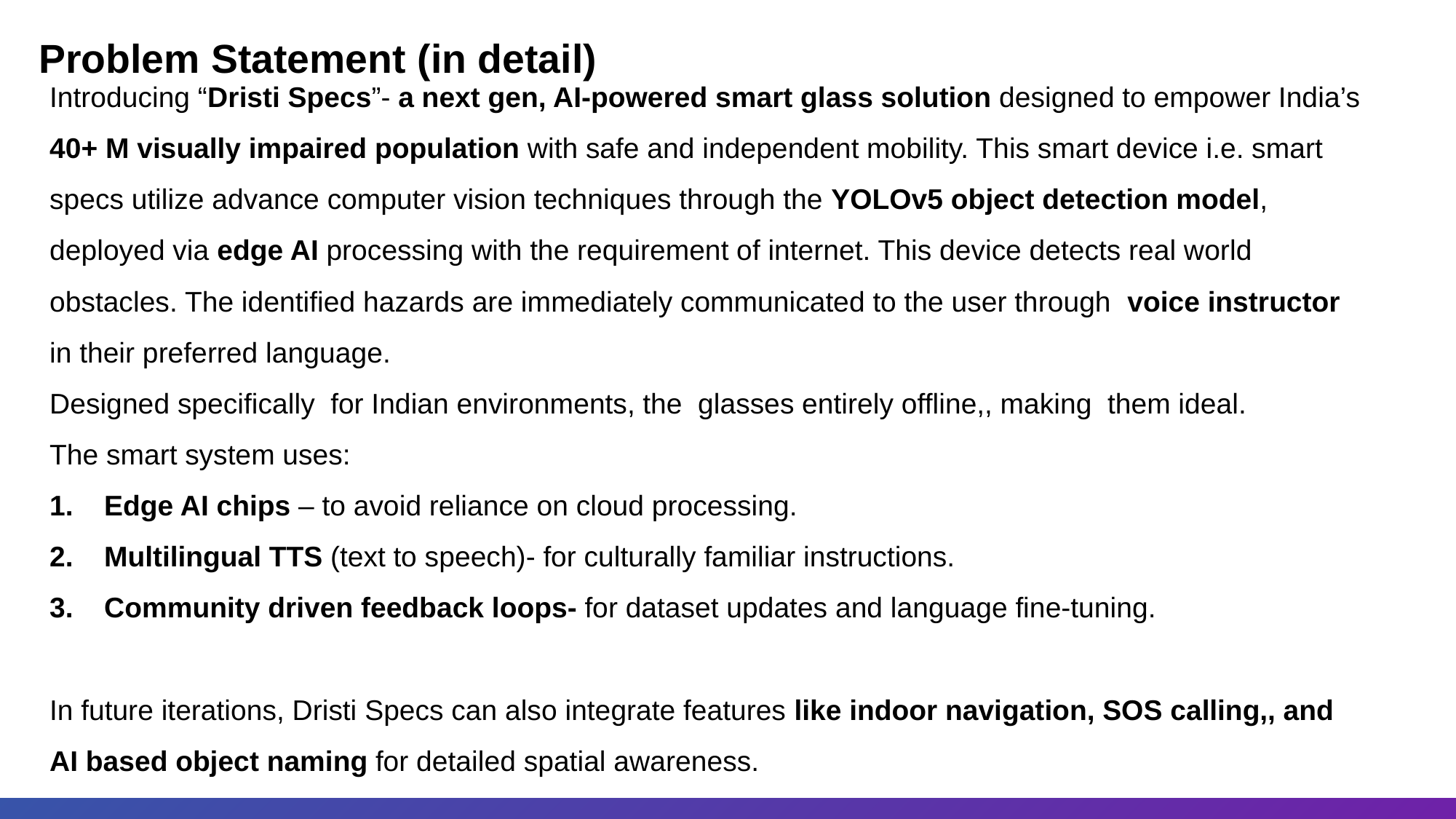

Problem Statement (in detail)

Introducing “Dristi Specs”- a next gen, AI-powered smart glass solution designed to empower India’s 40+ M visually impaired population with safe and independent mobility. This smart device i.e. smart specs utilize advance computer vision techniques through the YOLOv5 object detection model, deployed via edge AI processing with the requirement of internet. This device detects real world obstacles. The identified hazards are immediately communicated to the user through  voice instructor in their preferred language.
Designed specifically  for Indian environments, the  glasses entirely offline,, making  them ideal.
The smart system uses:
Edge AI chips – to avoid reliance on cloud processing.
Multilingual TTS (text to speech)- for culturally familiar instructions.
Community driven feedback loops- for dataset updates and language fine-tuning.

In future iterations, Dristi Specs can also integrate features like indoor navigation, SOS calling,, and AI based object naming for detailed spatial awareness.